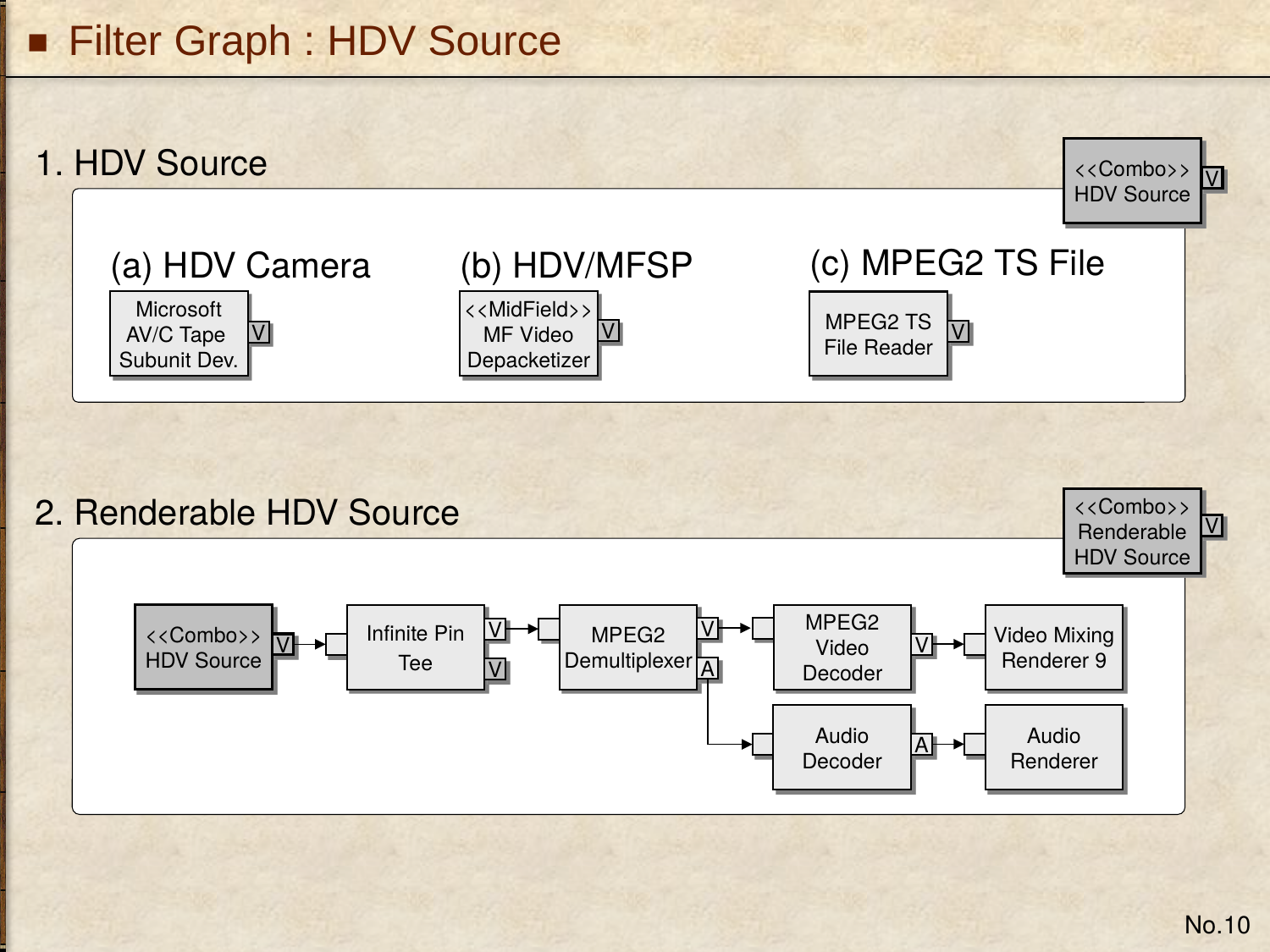

# Filter Graph : HDV Source
<<Combo>>
HDV Source
1. HDV Source
V

(c) MPEG2 TS File
(a) HDV Camera
(b) HDV/MFSP
Microsoft
AV/C Tape
Subunit Dev.
<<MidField>>
MF Video
Depacketizer
MPEG2 TS
File Reader
V
V
V
<<Combo>>
Renderable
HDV Source
2. Renderable HDV Source
V

<<Combo>>
HDV Source
Infinite Pin
Tee
MPEG2
Demultiplexer
MPEG2
Video
Decoder
Video Mixing
Renderer 9
V

V

V

V

A
V
Audio
Decoder
Audio
Renderer

A
No.10